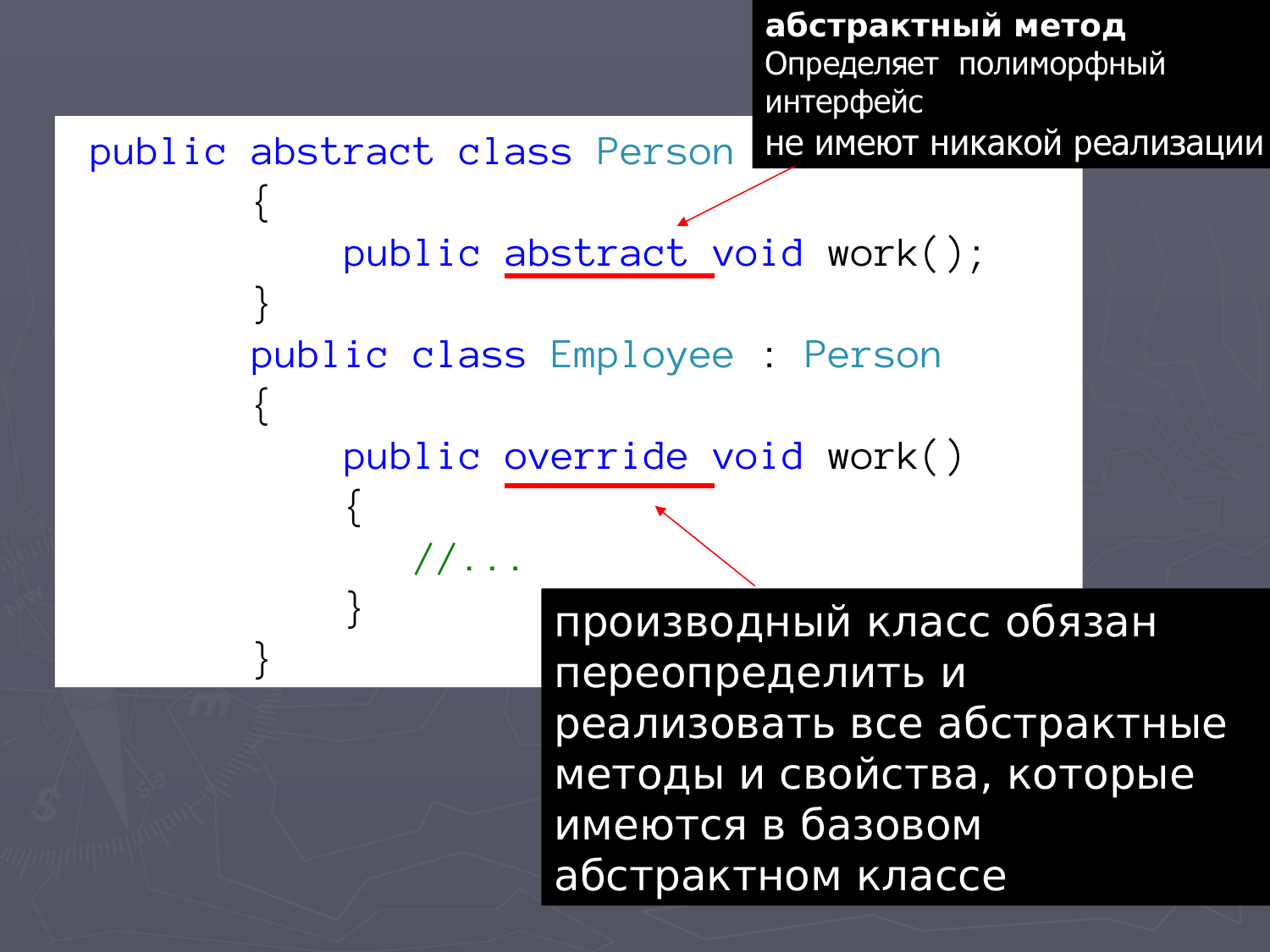

абстрактный метод
Определяет  полиморфный интерфейс
не имеют никакой реализации

 public abstract class Person
        {
            public abstract void work();
        }
        public class Employee : Person
        {
            public override void work()
            {
               //...
            }
        }
производный класс обязан переопределить и реализовать все абстрактные методы и свойства, которые имеются в базовом абстрактном классе